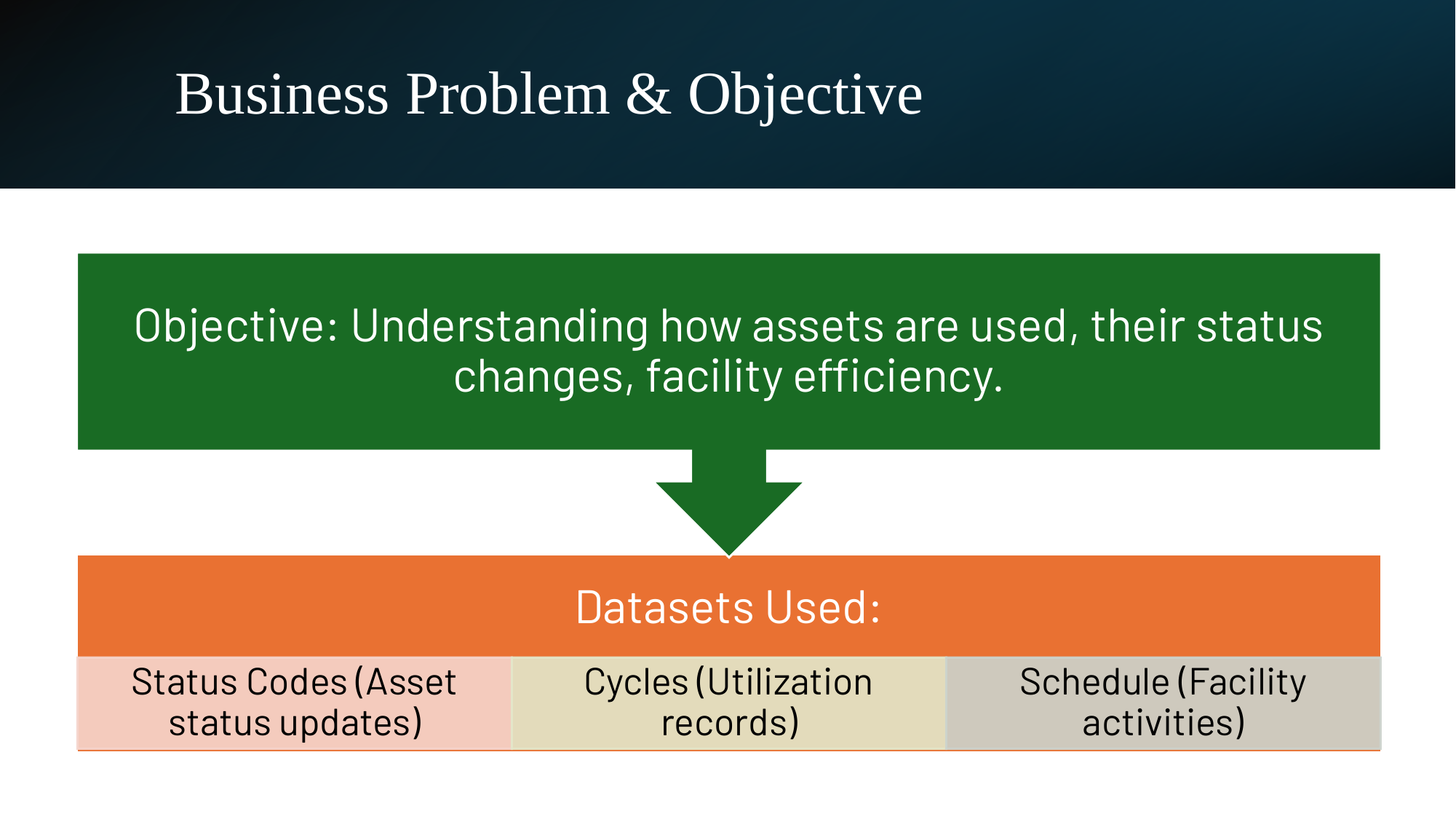

# Business Problem & Objective
Datasets Used:
Status Codes (Asset status updates)
Cycles (Utilization records)
Schedule (Facility activities)
Objective: Understanding how assets are used, their status changes, facility efficiency.